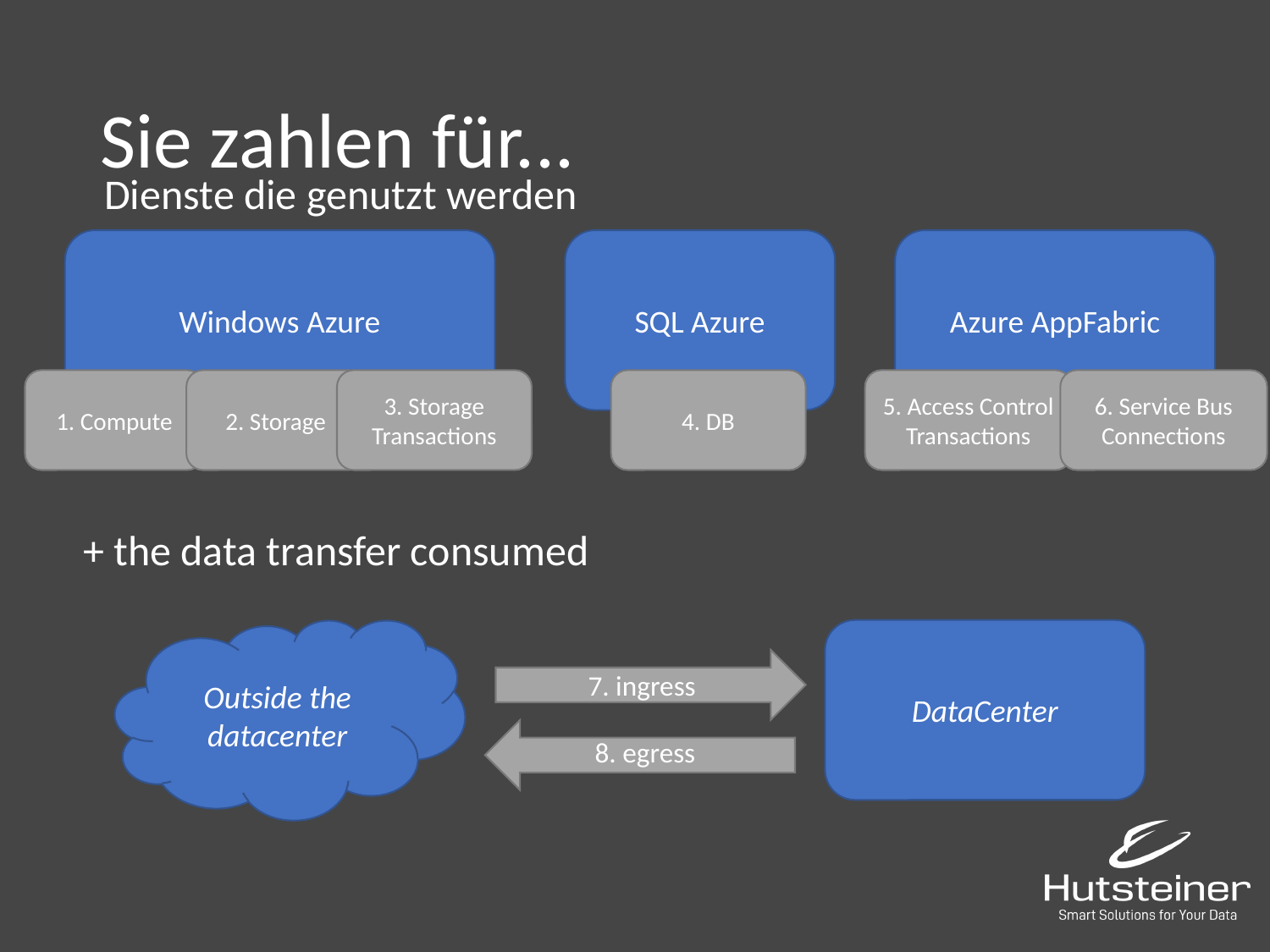

# Sie zahlen für...
Dienste die genutzt werden
Windows Azure
SQL Azure
Azure AppFabric

2. Storage
3. Storage
Transactions
4. DB
5. Access Control Transactions
6. Service Bus Connections
1. Compute
+ the data transfer consumed
Outside the datacenter
DataCenter
7. ingress

8. egress